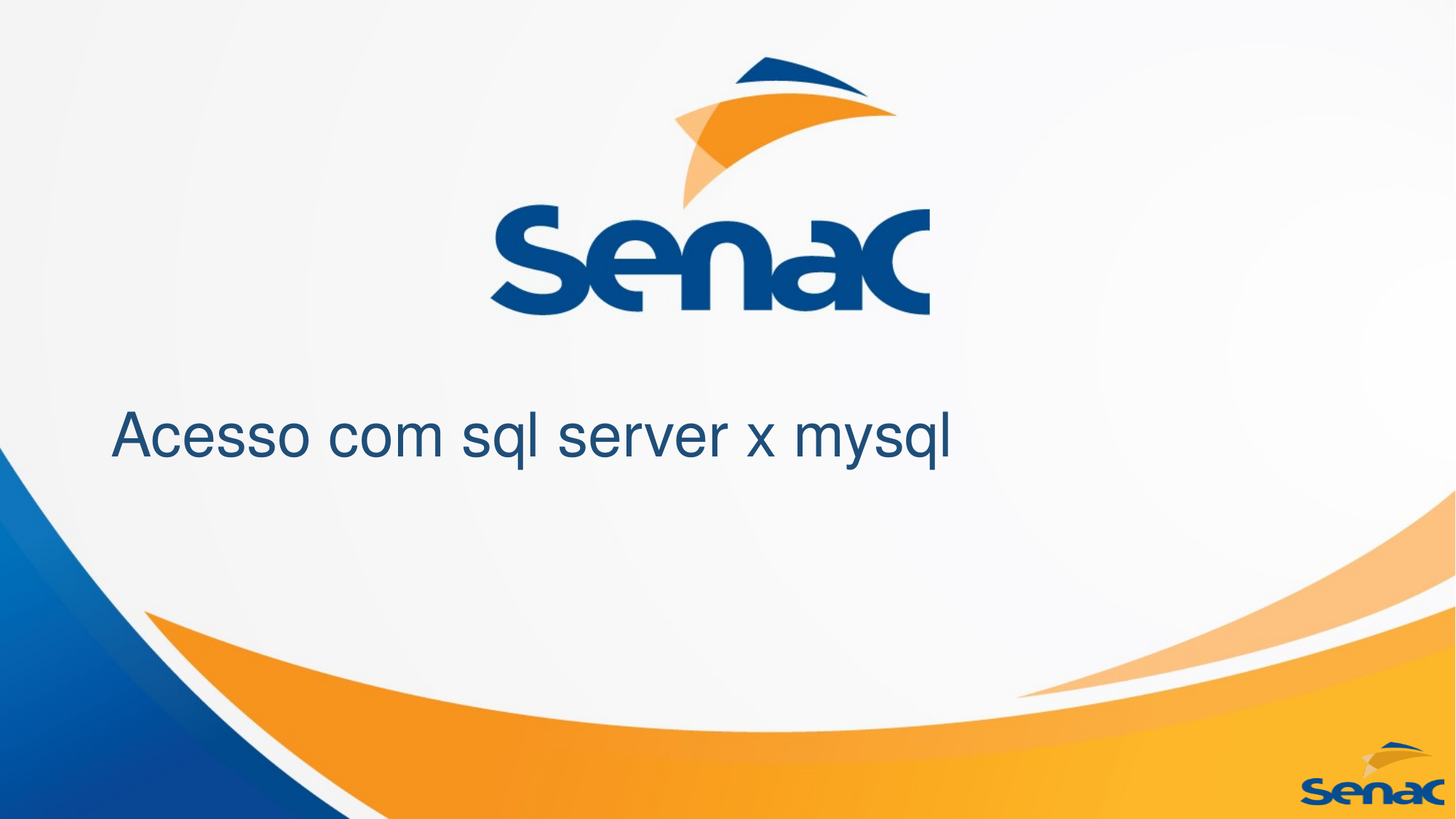

# Acesso com sql server x mysql